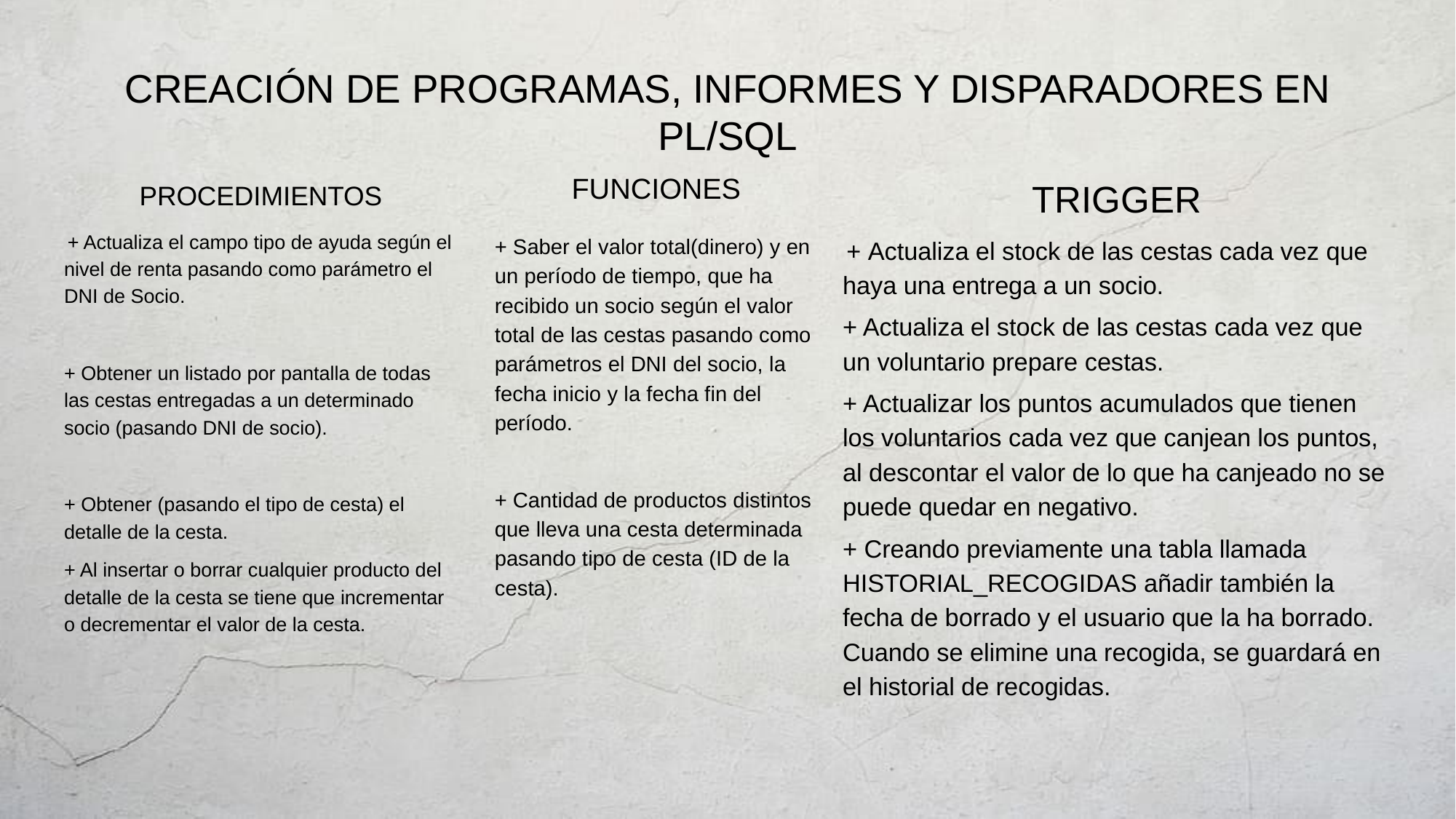

# CREACIÓN DE PROGRAMAS, INFORMES Y DISPARADORES EN PL/SQL
FUNCIONES
+ Saber el valor total(dinero) y en un período de tiempo, que ha recibido un socio según el valor total de las cestas pasando como parámetros el DNI del socio, la fecha inicio y la fecha fin del período.

+ Cantidad de productos distintos que lleva una cesta determinada pasando tipo de cesta (ID de la cesta).
TRIGGER
 + Actualiza el stock de las cestas cada vez que haya una entrega a un socio.
+ Actualiza el stock de las cestas cada vez que un voluntario prepare cestas.
+ Actualizar los puntos acumulados que tienen los voluntarios cada vez que canjean los puntos,  al descontar el valor de lo que ha canjeado no se puede quedar en negativo.
+ Creando previamente una tabla llamada HISTORIAL_RECOGIDAS añadir también la fecha de borrado y el usuario que la ha borrado. Cuando se elimine una recogida, se guardará en el historial de recogidas.

PROCEDIMIENTOS
 + Actualiza el campo tipo de ayuda según el nivel de renta pasando como parámetro el DNI de Socio.

+ Obtener un listado por pantalla de todas las cestas entregadas a un determinado socio (pasando DNI de socio).

+ Obtener (pasando el tipo de cesta) el detalle de la cesta.
+ Al insertar o borrar cualquier producto del detalle de la cesta se tiene que incrementar o decrementar el valor de la cesta.